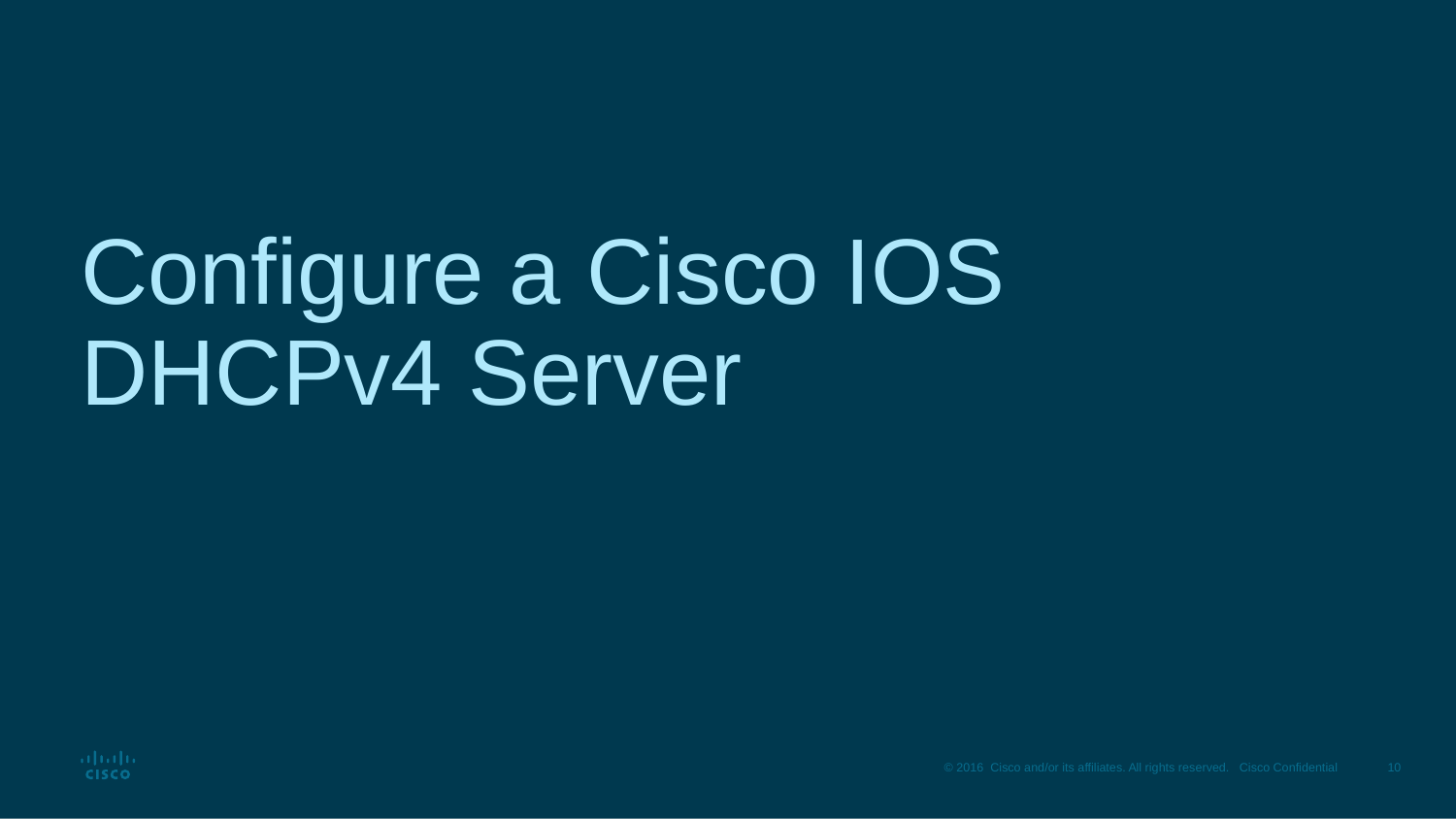

# Configure a Cisco IOS DHCPv4 Server